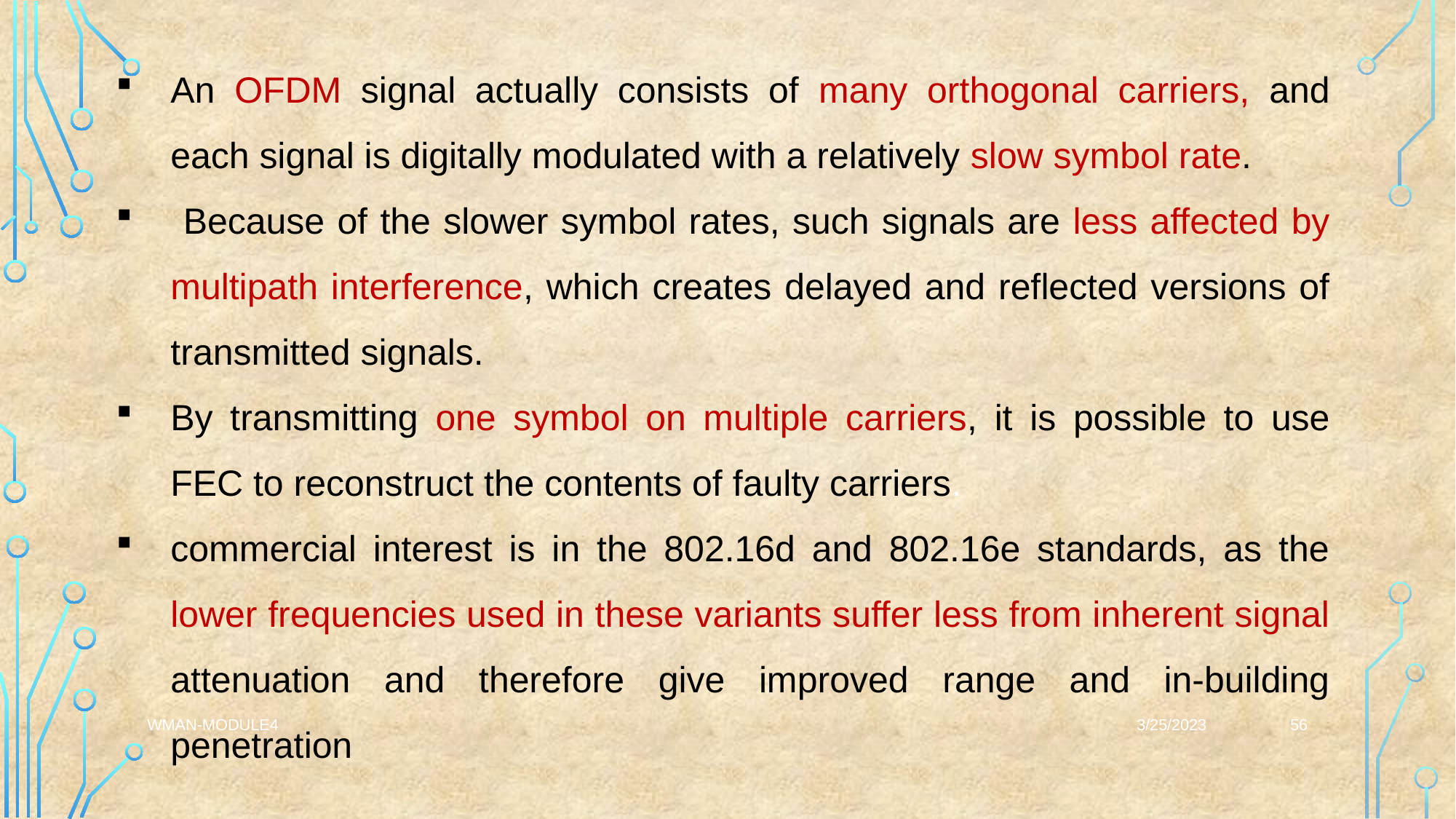

An OFDM signal actually consists of many orthogonal carriers, and each signal is digitally modulated with a relatively slow symbol rate.
 Because of the slower symbol rates, such signals are less affected by multipath interference, which creates delayed and reflected versions of transmitted signals.
By transmitting one symbol on multiple carriers, it is possible to use FEC to reconstruct the contents of faulty carriers.
commercial interest is in the 802.16d and 802.16e standards, as the lower frequencies used in these variants suffer less from inherent signal attenuation and therefore give improved range and in-building penetration

56
WMAN-Module4
3/25/2023